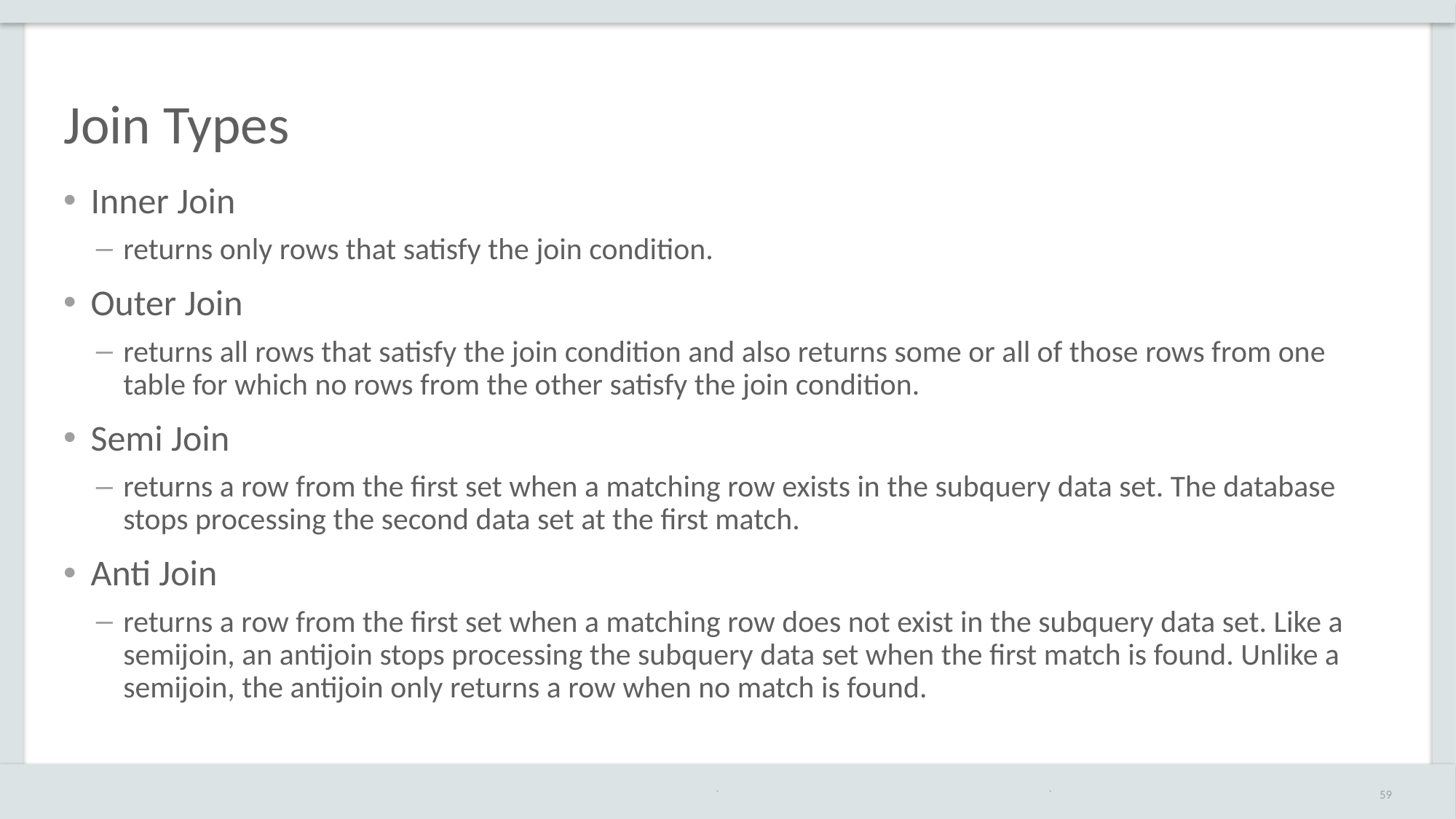

# Join Types
Inner Join
returns only rows that satisfy the join condition.
Outer Join
returns all rows that satisfy the join condition and also returns some or all of those rows from one table for which no rows from the other satisfy the join condition.
Semi Join
returns a row from the first set when a matching row exists in the subquery data set. The database stops processing the second data set at the first match.
Anti Join
returns a row from the first set when a matching row does not exist in the subquery data set. Like a semijoin, an antijoin stops processing the subquery data set when the first match is found. Unlike a semijoin, the antijoin only returns a row when no match is found.
`
59